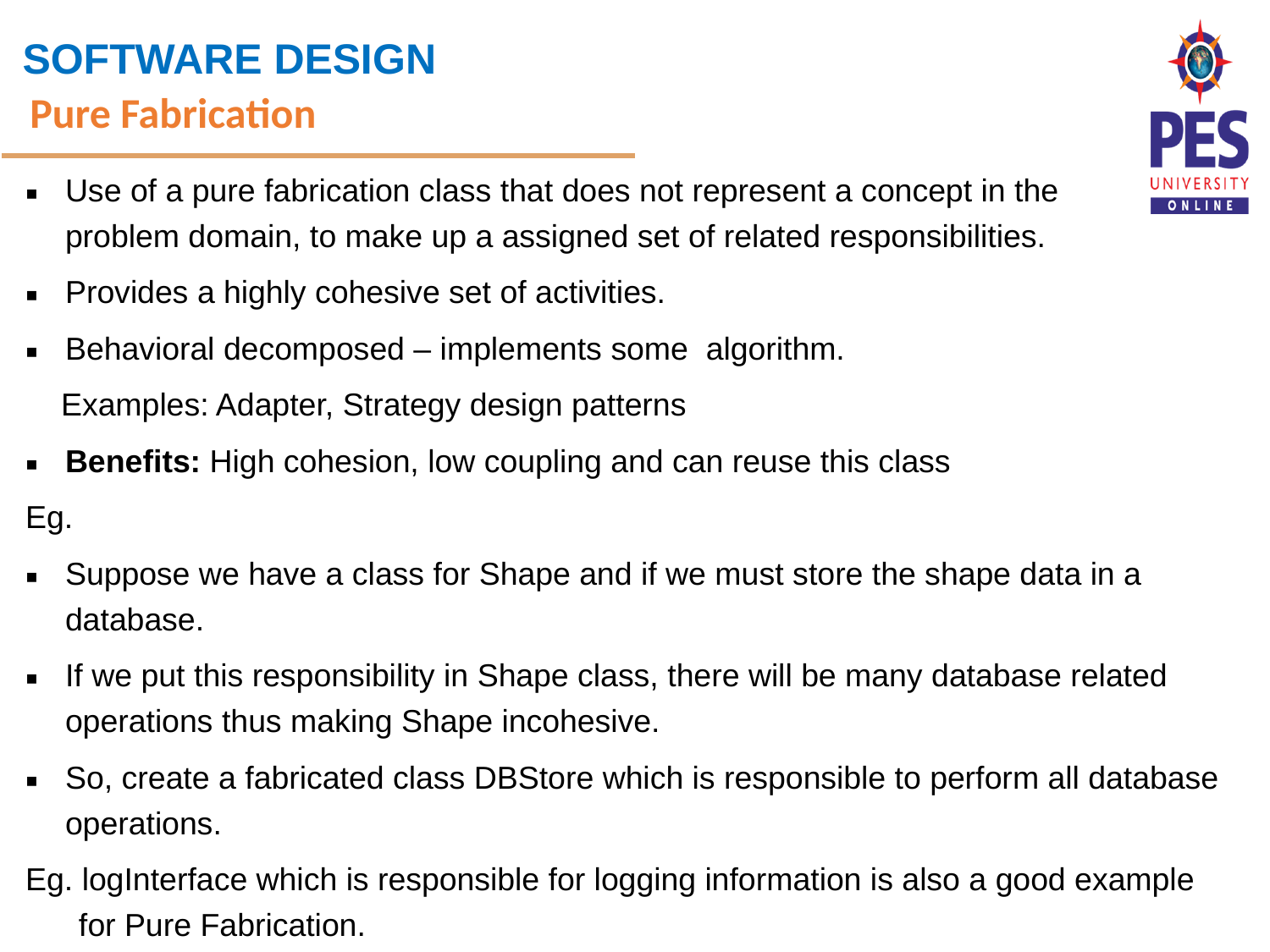

Pure Fabrication
Use of a pure fabrication class that does not represent a concept in the
problem domain, to make up a assigned set of related responsibilities.
Provides a highly cohesive set of activities.
Behavioral decomposed – implements some  algorithm.
    Examples: Adapter, Strategy design patterns
Benefits: High cohesion, low coupling and can reuse this class
Eg.
Suppose we have a class for Shape and if we must store the shape data in a database.
If we put this responsibility in Shape class, there will be many database related operations thus making Shape incohesive.
So, create a fabricated class DBStore which is responsible to perform all database operations.
Eg. logInterface which is responsible for logging information is also a good example
      for Pure Fabrication.